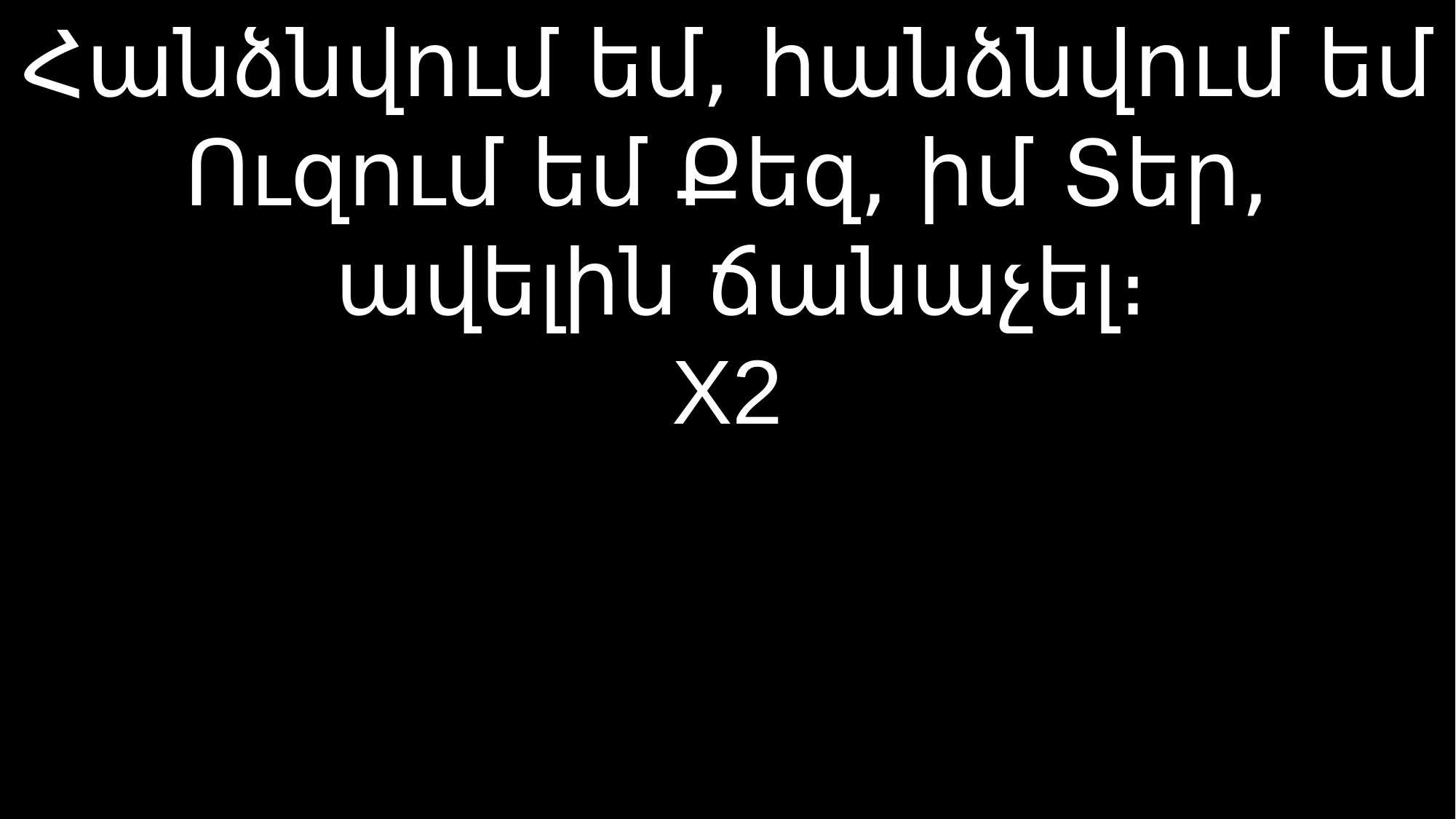

# Հանձնվում եմ, հանձնվում եմ Ուզում եմ Քեզ, իմ Տեր, ավելին ճանաչել։ X2